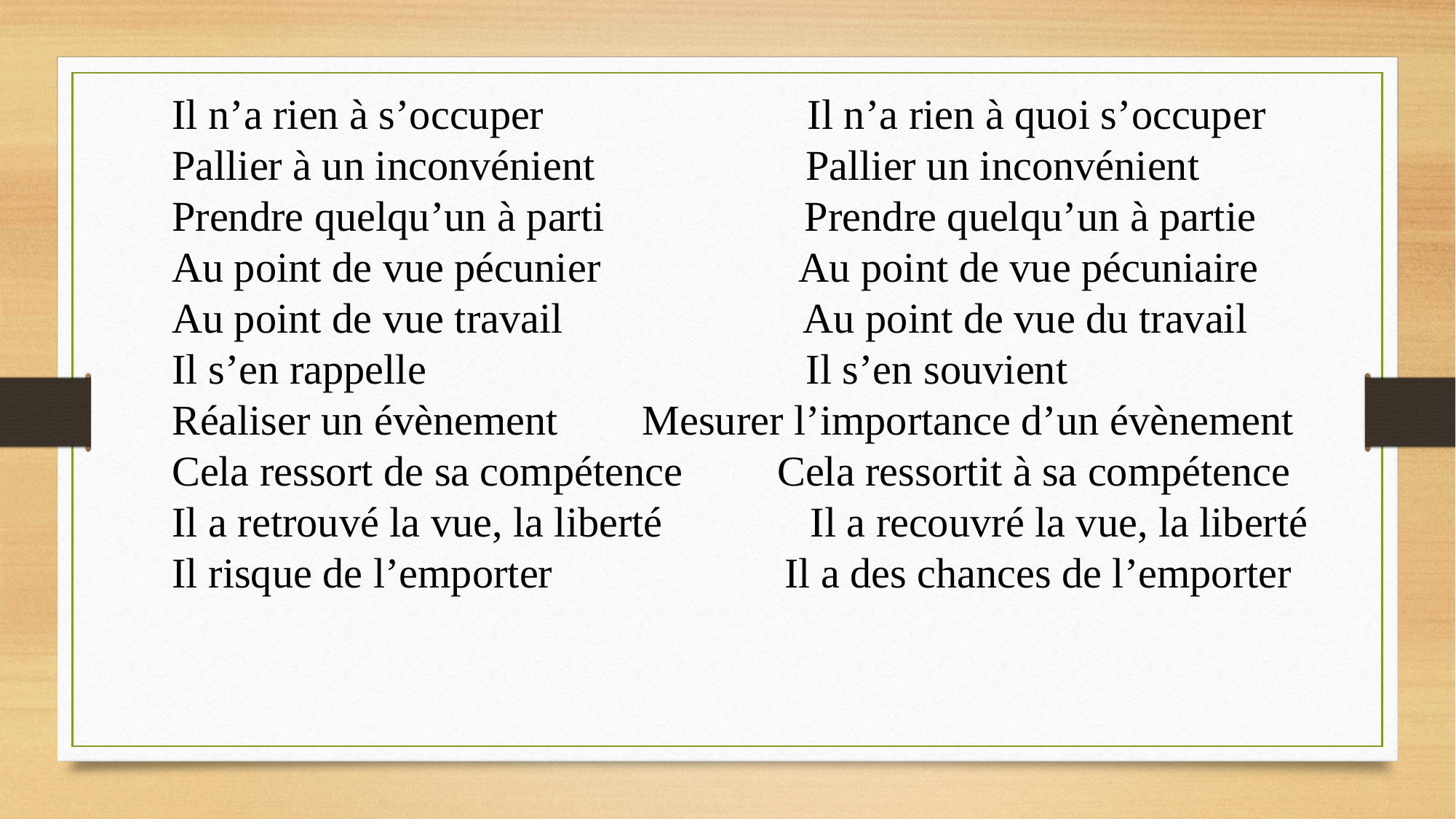

Il n’a rien à s’occuper                         Il n’a rien à quoi s’occuper
Pallier à un inconvénient                    Pallier un inconvénient
Prendre quelqu’un à parti                   Prendre quelqu’un à partie
Au point de vue pécunier                   Au point de vue pécuniaire
Au point de vue travail                       Au point de vue du travail
Il s’en rappelle                                    Il s’en souvient
Réaliser un évènement        Mesurer l’importance d’un évènement
Cela ressort de sa compétence         Cela ressortit à sa compétence
Il a retrouvé la vue, la liberté              Il a recouvré la vue, la liberté
Il risque de l’emporter                      Il a des chances de l’emporter